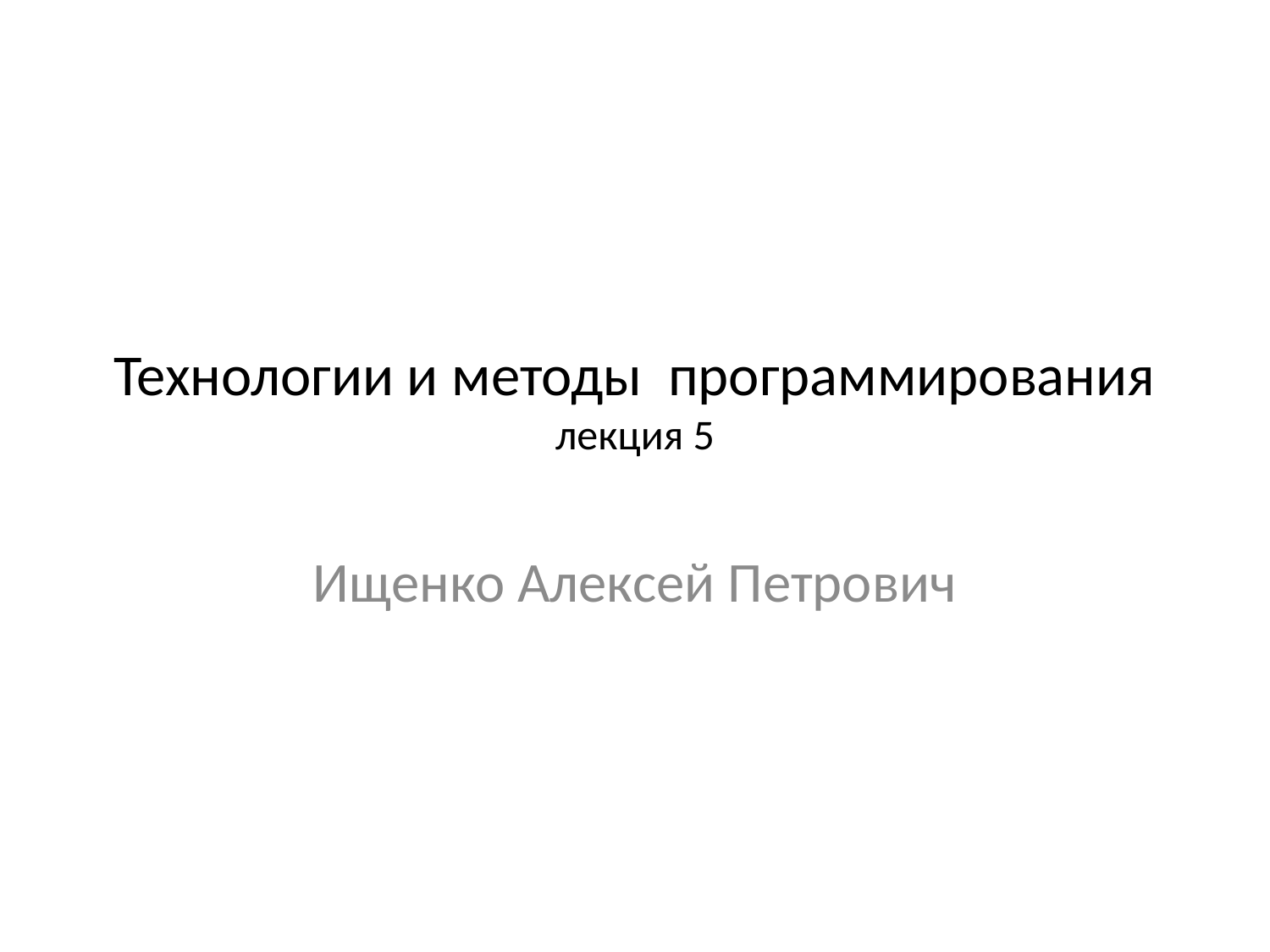

# Технологии и методы  программирования лекция 5
Ищенко Алексей Петрович